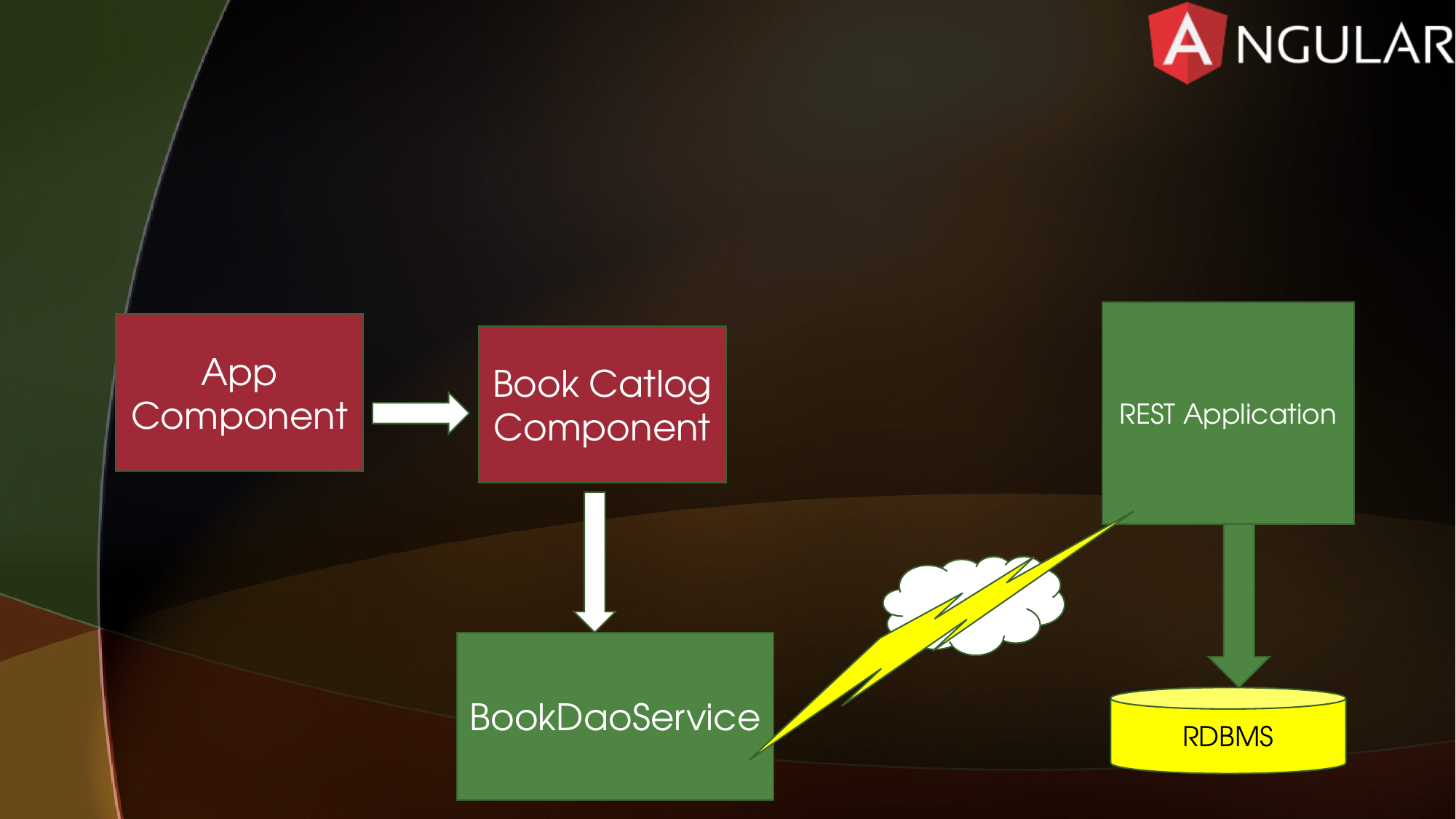

REST Application
App Component
Book Catlog Component

BookDaoService
RDBMS